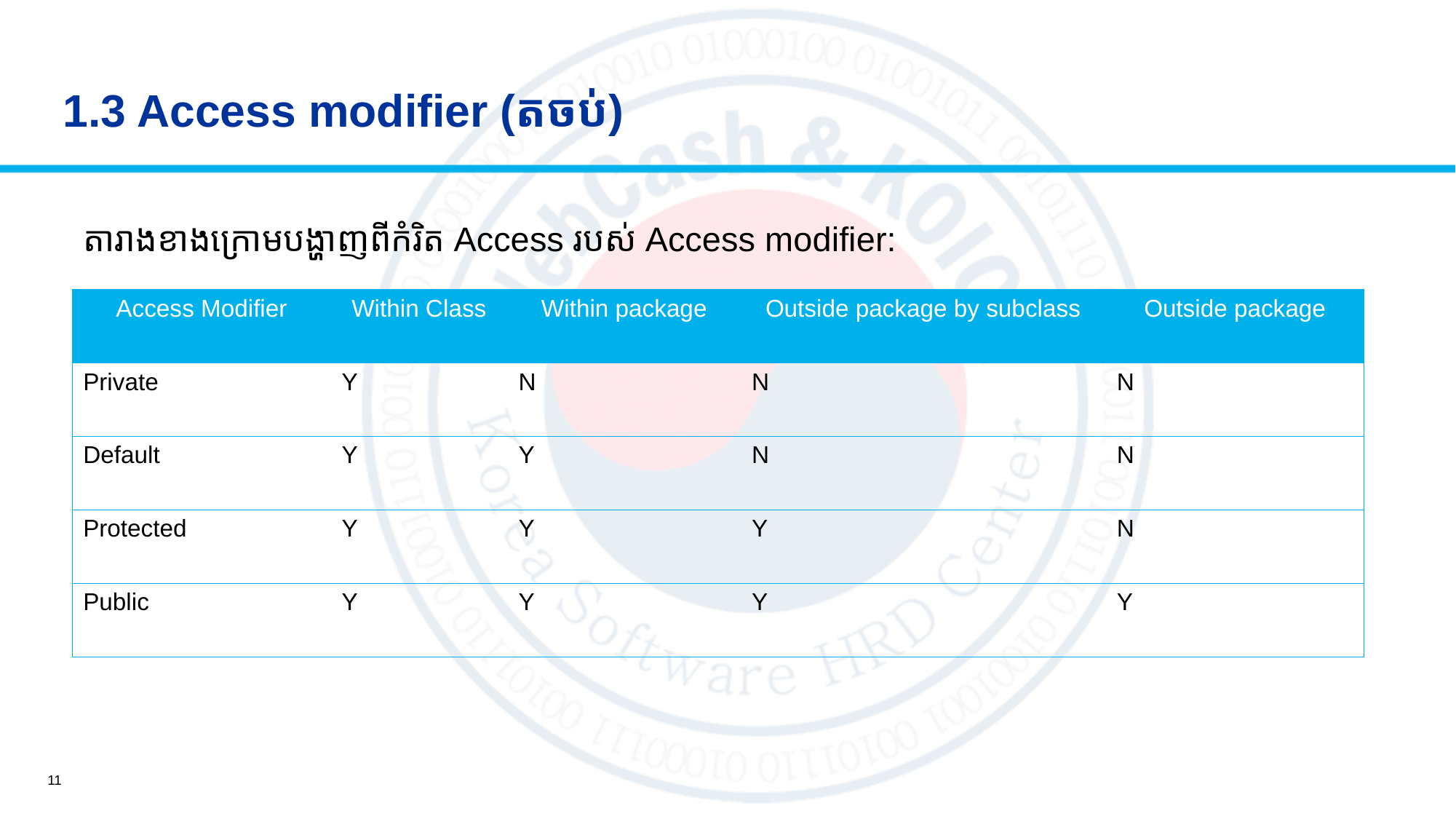

# 1.3 Access modifier (តចប់)
តារាងខាងក្រោមបង្ហាញពីកំរិត Access របស់ Access modifier:

| Access Modifier | Within Class | Within package | Outside package by subclass | Outside package |
| --- | --- | --- | --- | --- |
| Private | Y | N | N | N |
| Default | Y | Y | N | N |
| Protected | Y | Y | Y | N |
| Public | Y | Y | Y | Y |
11